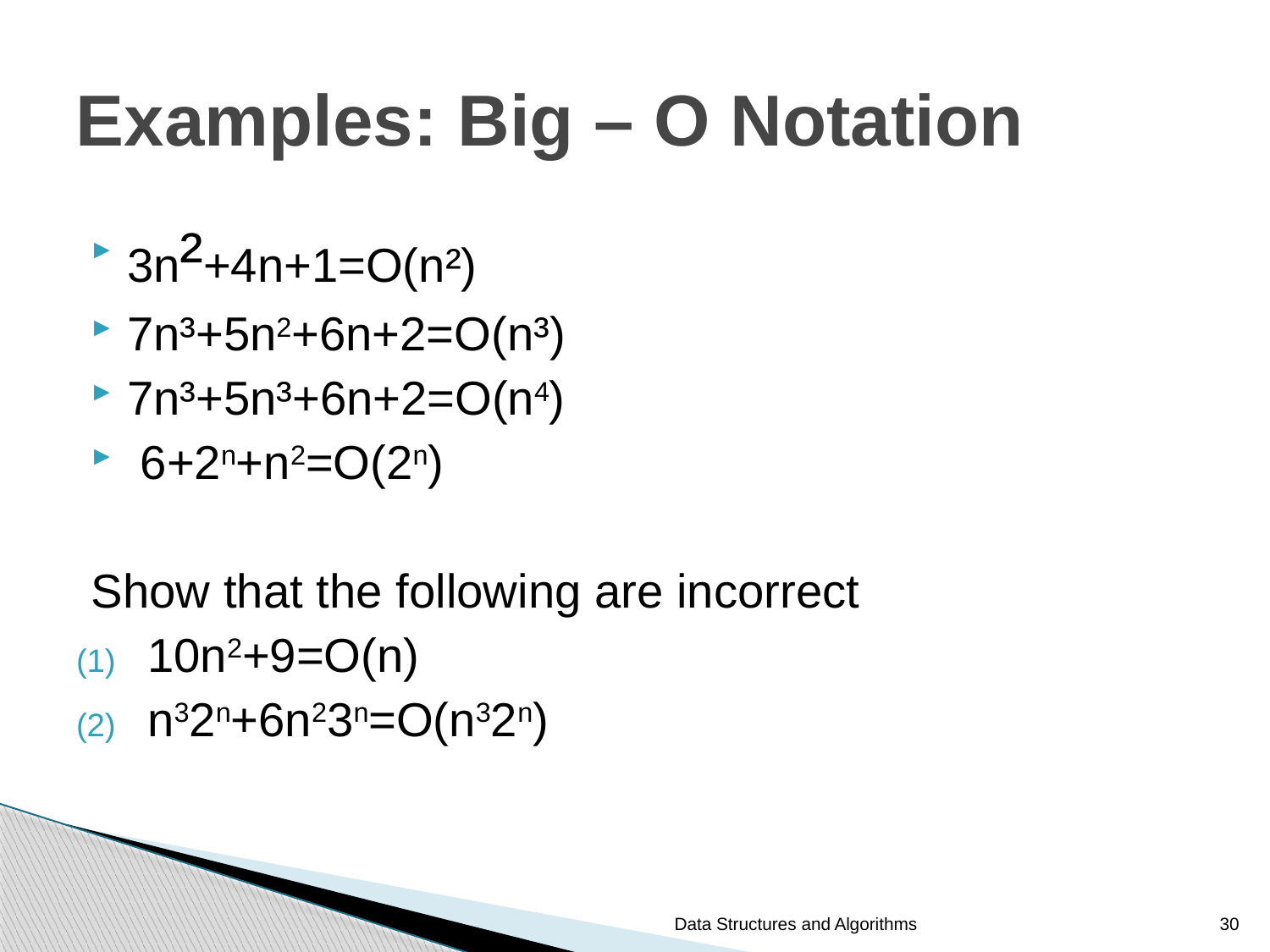

# Examples: Big – O Notation
3n²+4n+1=O(n²)
7n³+5n2+6n+2=O(n³)
7n³+5n³+6n+2=O(n4)
 6+2n+n2=O(2n)

Show that the following are incorrect
10n2+9=O(n)
n32n+6n23n=O(n32n)
Data Structures and Algorithms
30